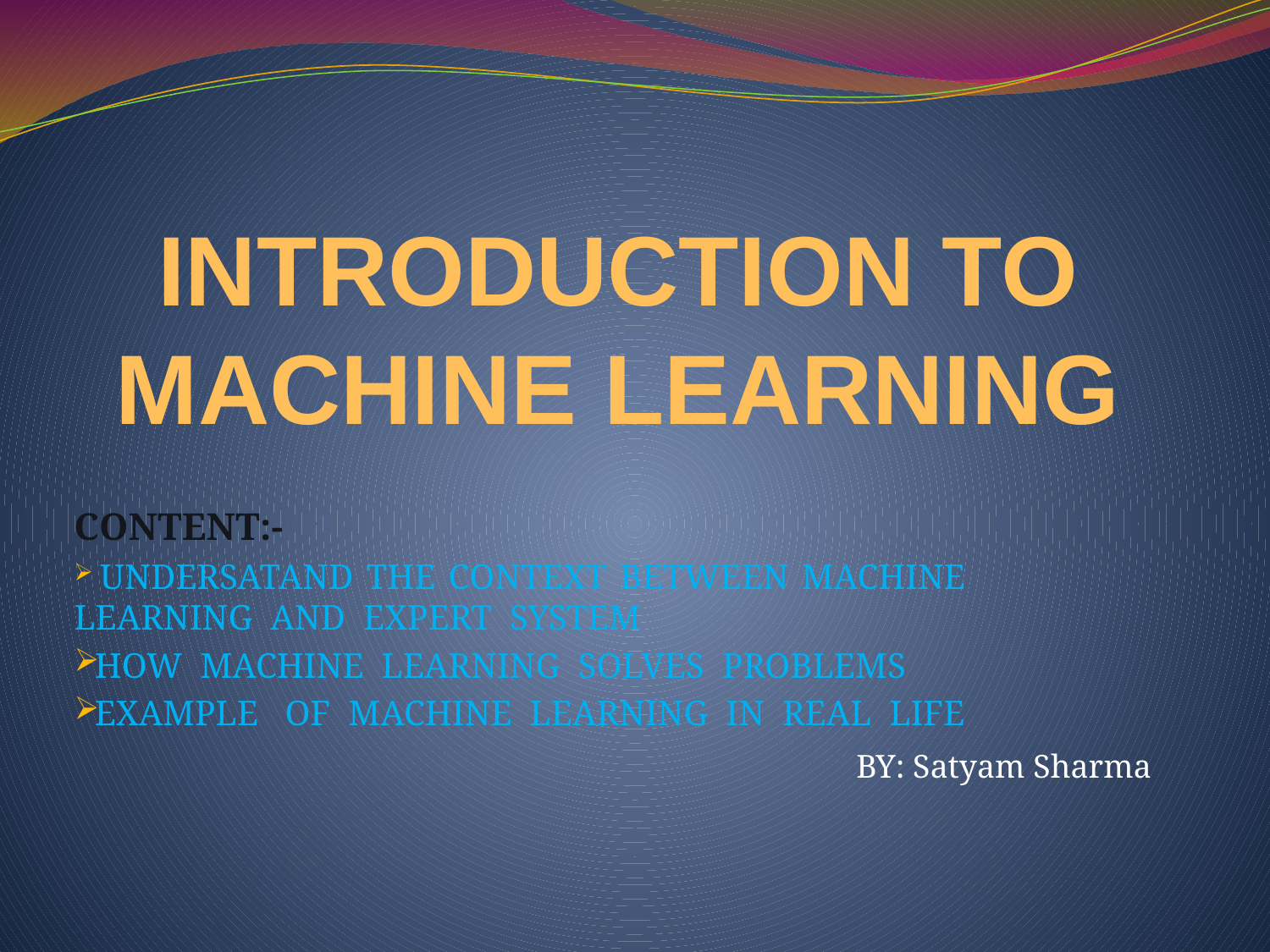

# INTRODUCTION TO MACHINE LEARNING
CONTENT:-
 UNDERSATAND THE CONTEXT BETWEEN MACHINE                LEARNING  AND  EXPERT  SYSTEM
HOW  MACHINE  LEARNING  SOLVES  PROBLEMS
EXAMPLE   OF  MACHINE  LEARNING  IN  REAL  LIFE

BY: Satyam Sharma